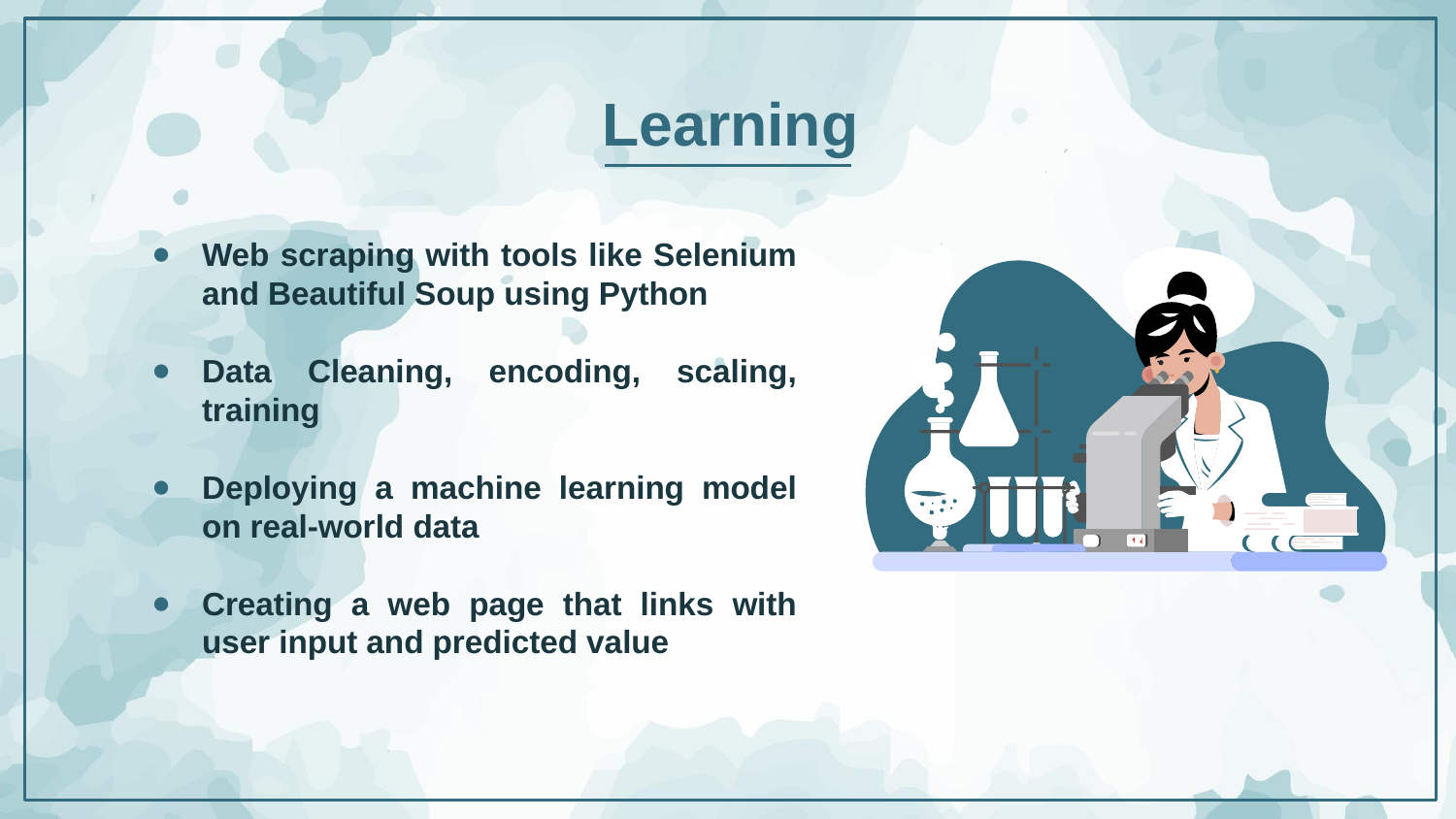

# Learning
Web scraping with tools like Selenium and Beautiful Soup using Python

Data Cleaning, encoding, scaling, training

Deploying a machine learning model on real-world data

Creating a web page that links with user input and predicted value